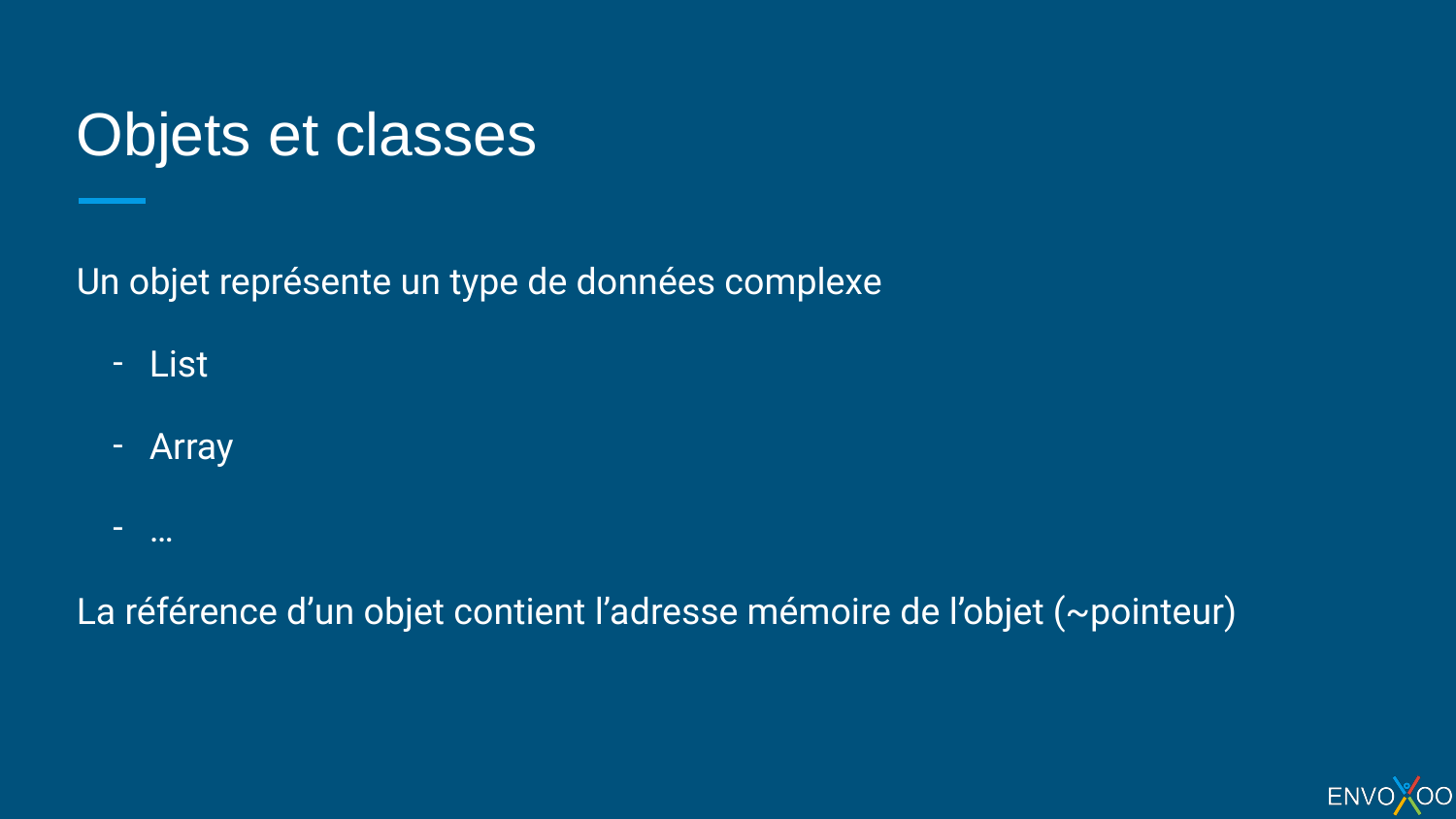

# Objets et classes
Un objet représente un type de données complexe
List
Array
…
La référence d’un objet contient l’adresse mémoire de l’objet (~pointeur)